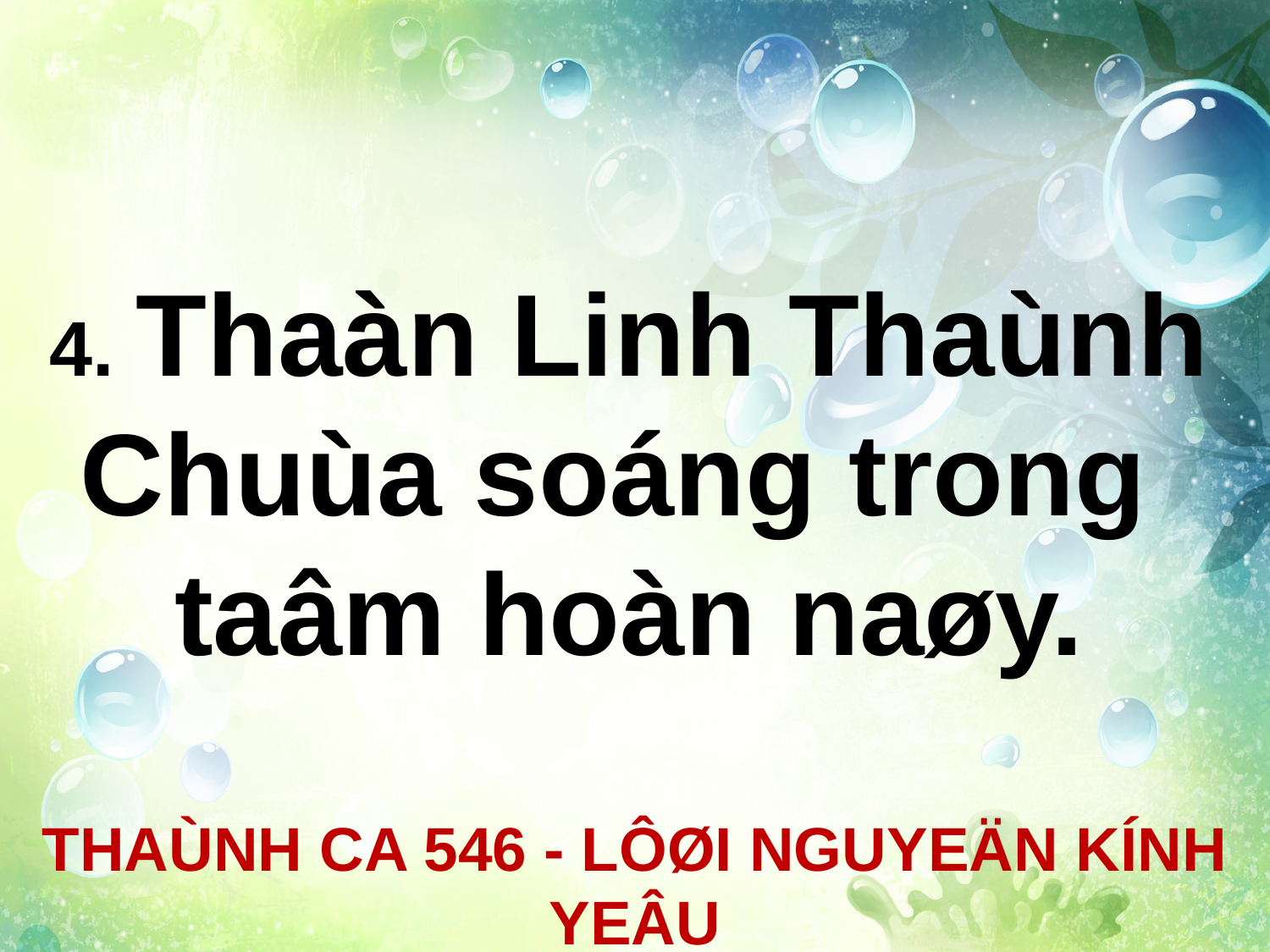

4. Thaàn Linh Thaùnh Chuùa soáng trong
taâm hoàn naøy.
THAÙNH CA 546 - LÔØI NGUYEÄN KÍNH YEÂU